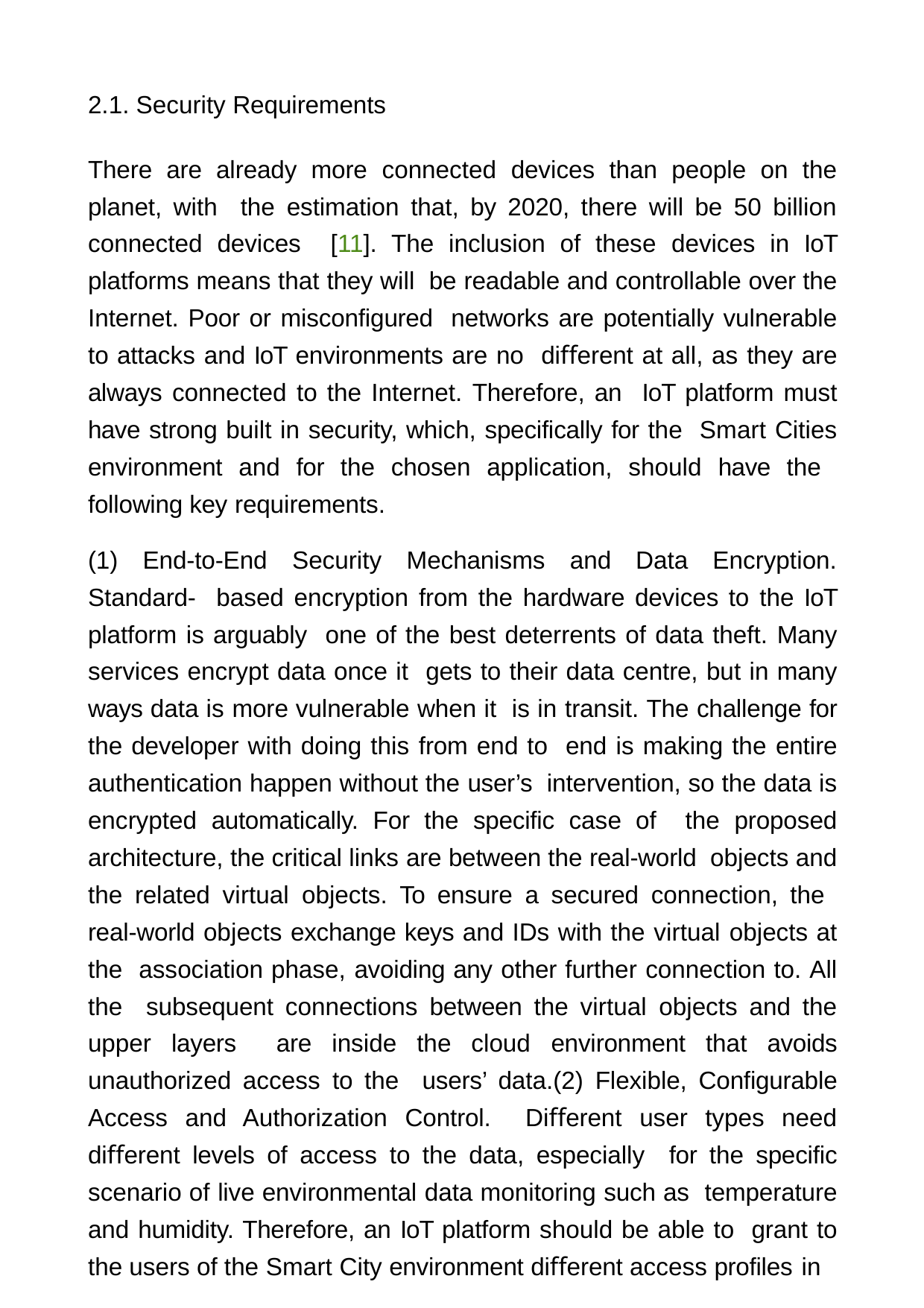

2.1. Security Requirements

There are already more connected devices than people on the planet, with  the estimation that, by 2020, there will be 50 billion connected devices  [11]. The inclusion of these devices in IoT platforms means that they will  be readable and controllable over the Internet. Poor or misconfigured  networks are potentially vulnerable to attacks and IoT environments are no  diﬀerent at all, as they are always connected to the Internet. Therefore, an  IoT platform must have strong built in security, which, specifically for the  Smart Cities environment and for the chosen application, should have the  following key requirements.
(1) End-to-End Security Mechanisms and Data Encryption. Standard-  based encryption from the hardware devices to the IoT platform is arguably  one of the best deterrents of data theft. Many services encrypt data once it  gets to their data centre, but in many ways data is more vulnerable when it  is in transit. The challenge for the developer with doing this from end to  end is making the entire authentication happen without the user’s  intervention, so the data is encrypted automatically. For the specific case of  the proposed architecture, the critical links are between the real-world  objects and the related virtual objects. To ensure a secured connection, the  real-world objects exchange keys and IDs with the virtual objects at the  association phase, avoiding any other further connection to. All the  subsequent connections between the virtual objects and the upper layers  are inside the cloud environment that avoids unauthorized access to the  users’ data.(2) Flexible, Configurable Access and Authorization Control.  Diﬀerent user types need diﬀerent levels of access to the data, especially  for the specific scenario of live environmental data monitoring such as  temperature and humidity. Therefore, an IoT platform should be able to  grant to the users of the Smart City environment diﬀerent access profiles in